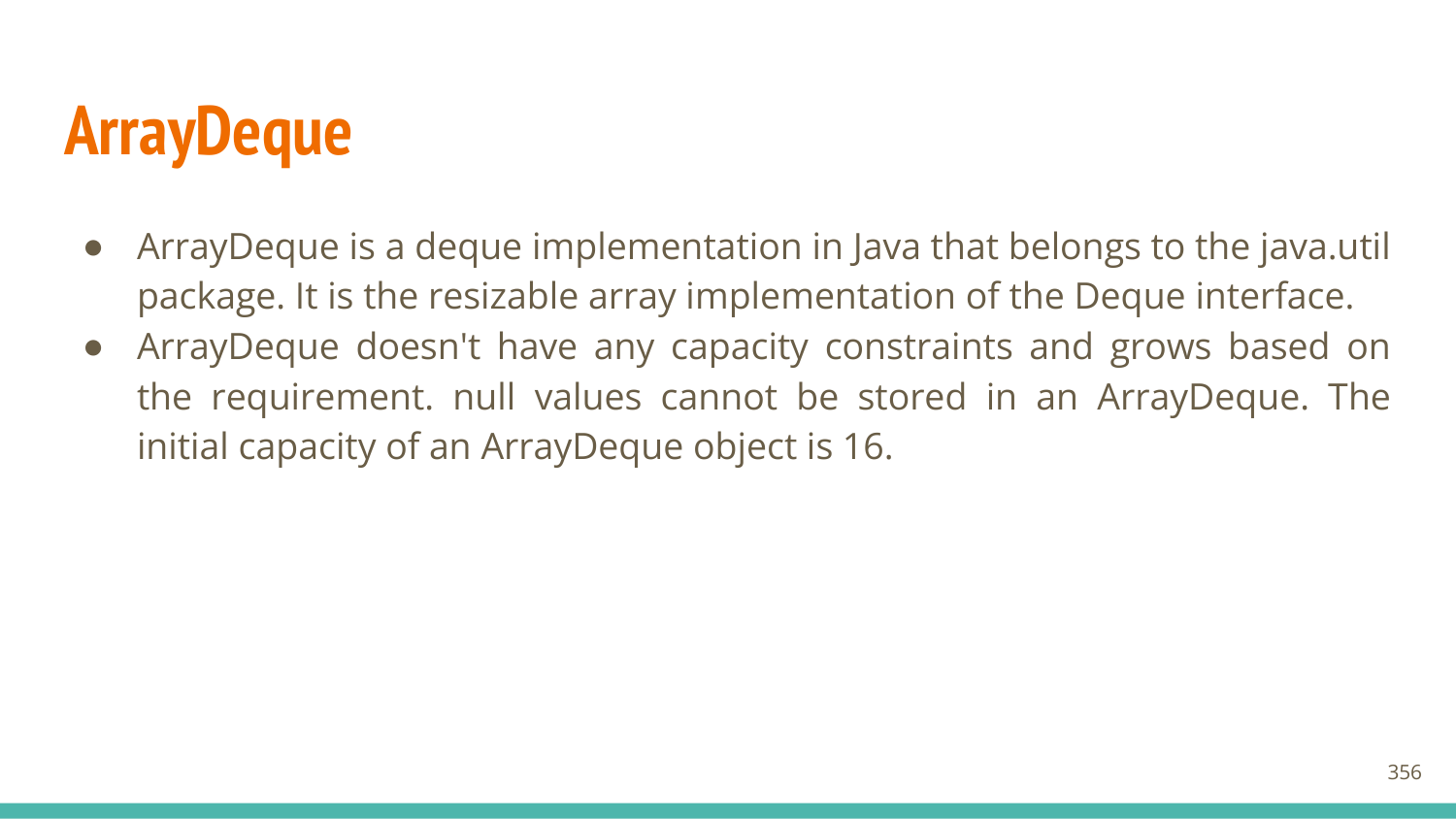

# ArrayDeque
ArrayDeque is a deque implementation in Java that belongs to the java.util package. It is the resizable array implementation of the Deque interface.
ArrayDeque doesn't have any capacity constraints and grows based on the requirement. null values cannot be stored in an ArrayDeque. The initial capacity of an ArrayDeque object is 16.
356